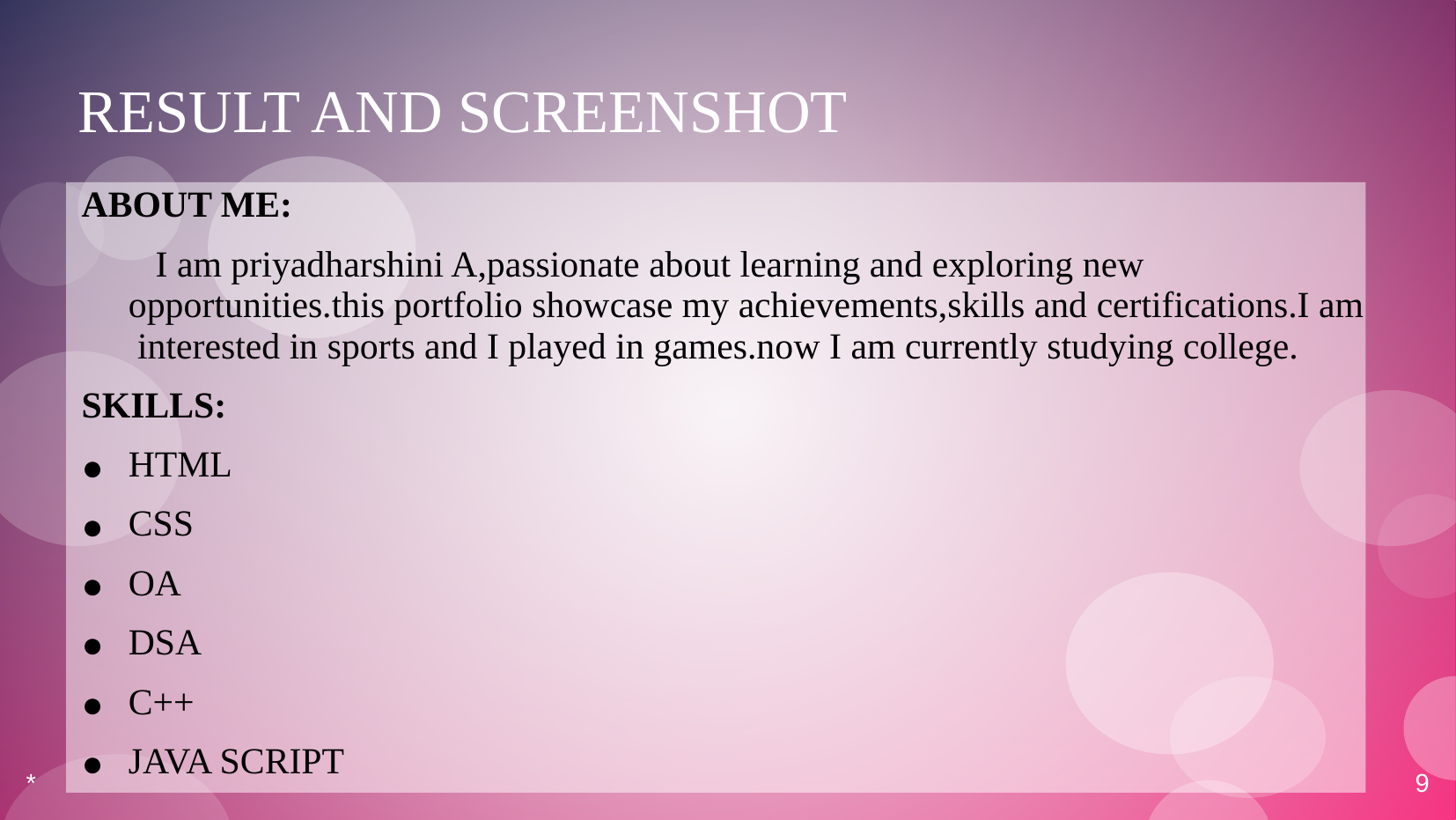

# RESULT AND SCREENSHOT
ABOUT ME:
        I am priyadharshini A,passionate about learning and exploring new opportunities.this portfolio showcase my achievements,skills and certifications.I am  interested in sports and I played in games.now I am currently studying college.
SKILLS:
HTML
CSS
OA
DSA
C++
JAVA SCRIPT